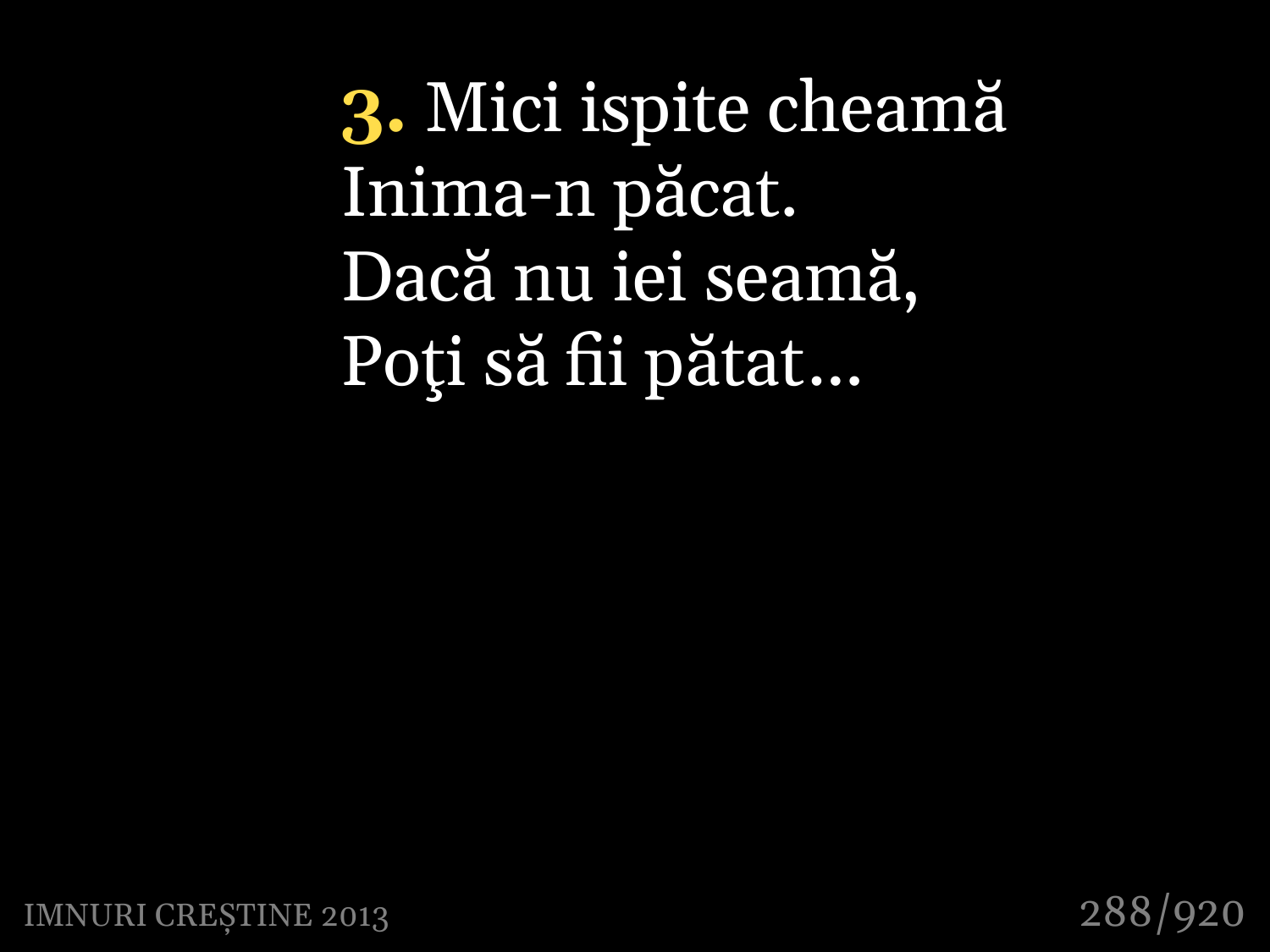

3. Mici ispite cheamă
Inima-n păcat.
Dacă nu iei seamă,
Poţi să fii pătat…
288/920
IMNURI CREȘTINE 2013